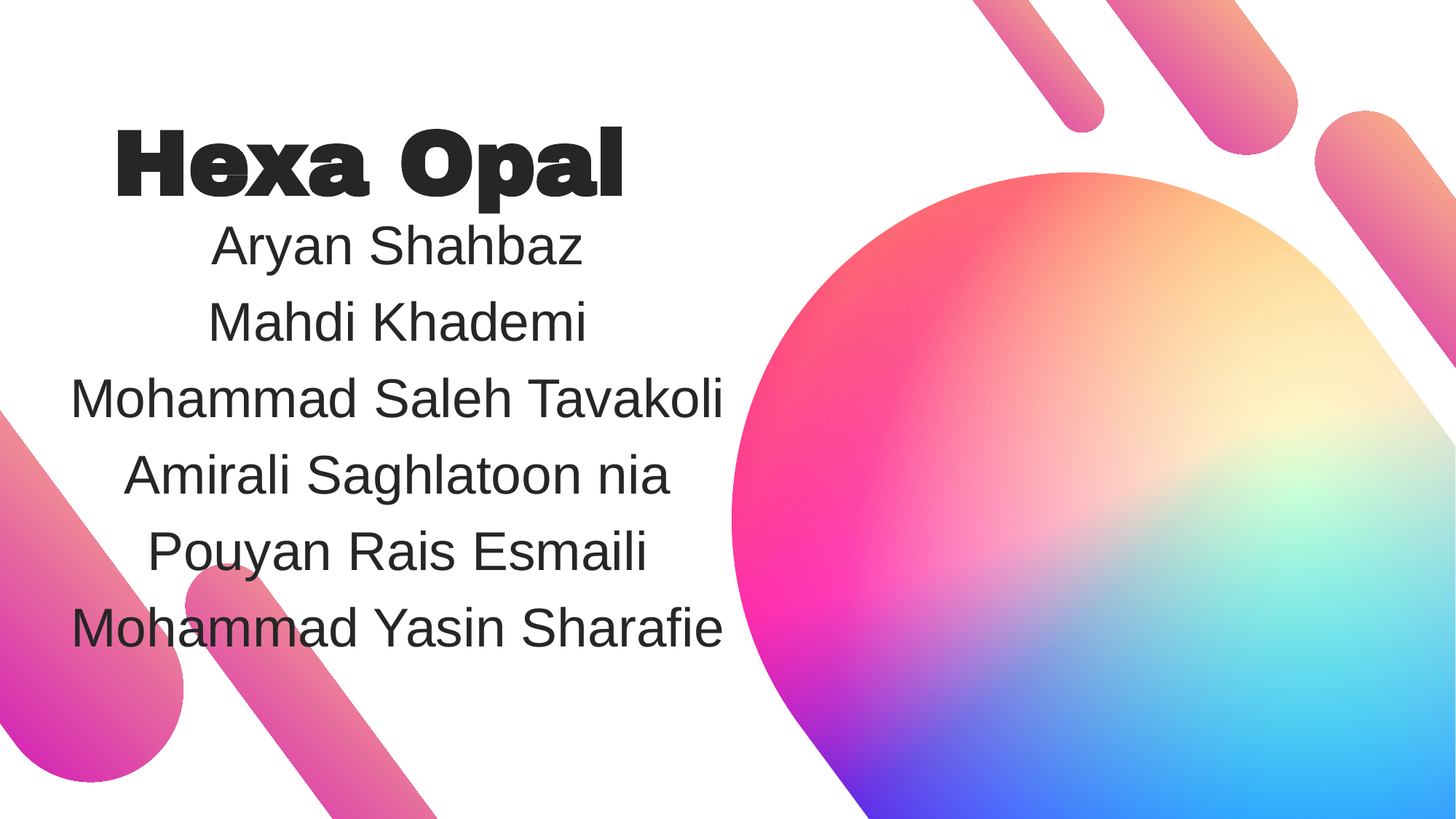

# Hexa Opal
Aryan Shahbaz
Mahdi Khademi
Mohammad Saleh Tavakoli
Amirali Saghlatoon nia
Pouyan Rais Esmaili
Mohammad Yasin Sharafie